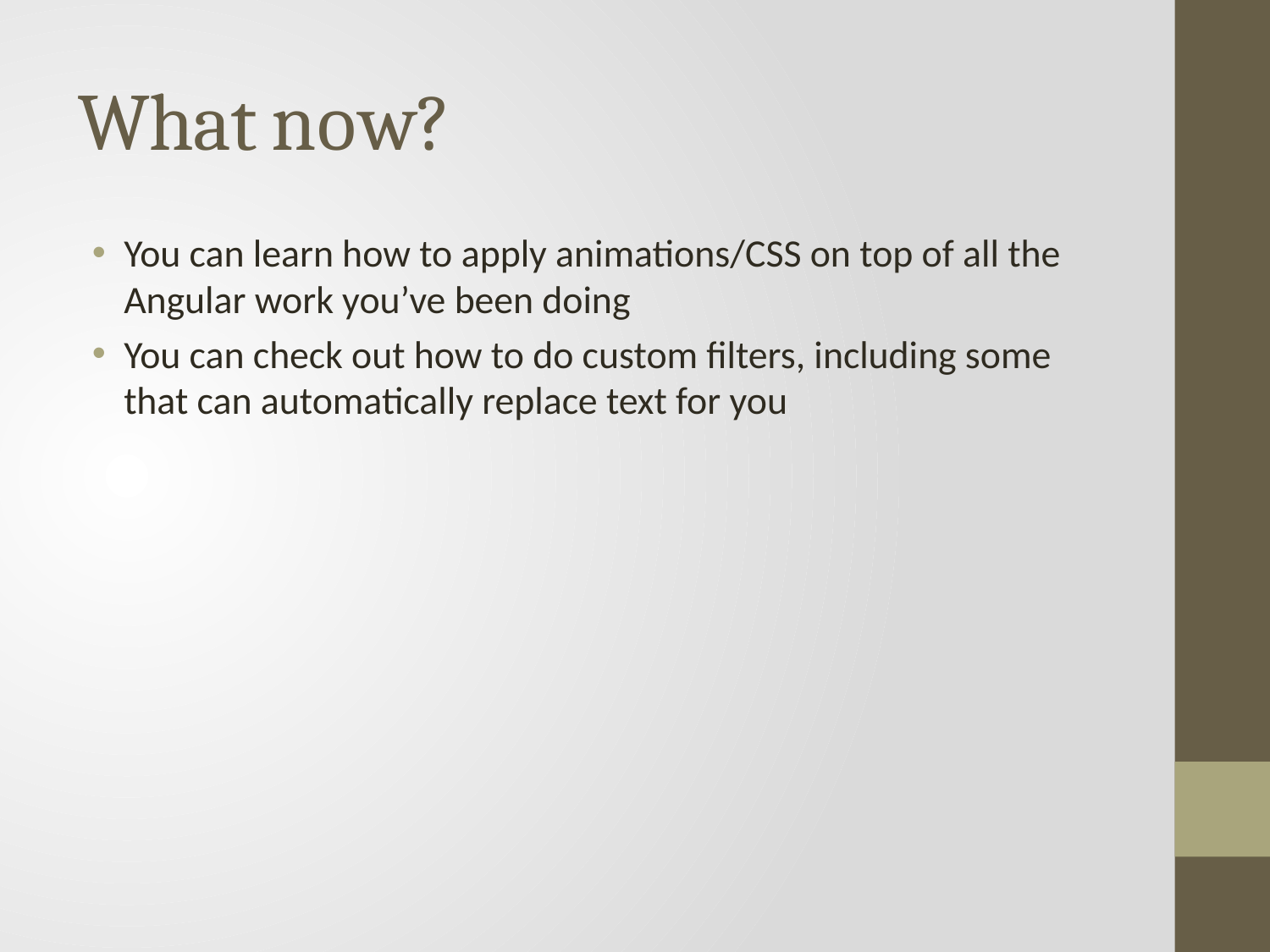

# What now?
You can learn how to apply animations/CSS on top of all the Angular work you’ve been doing
You can check out how to do custom filters, including some that can automatically replace text for you